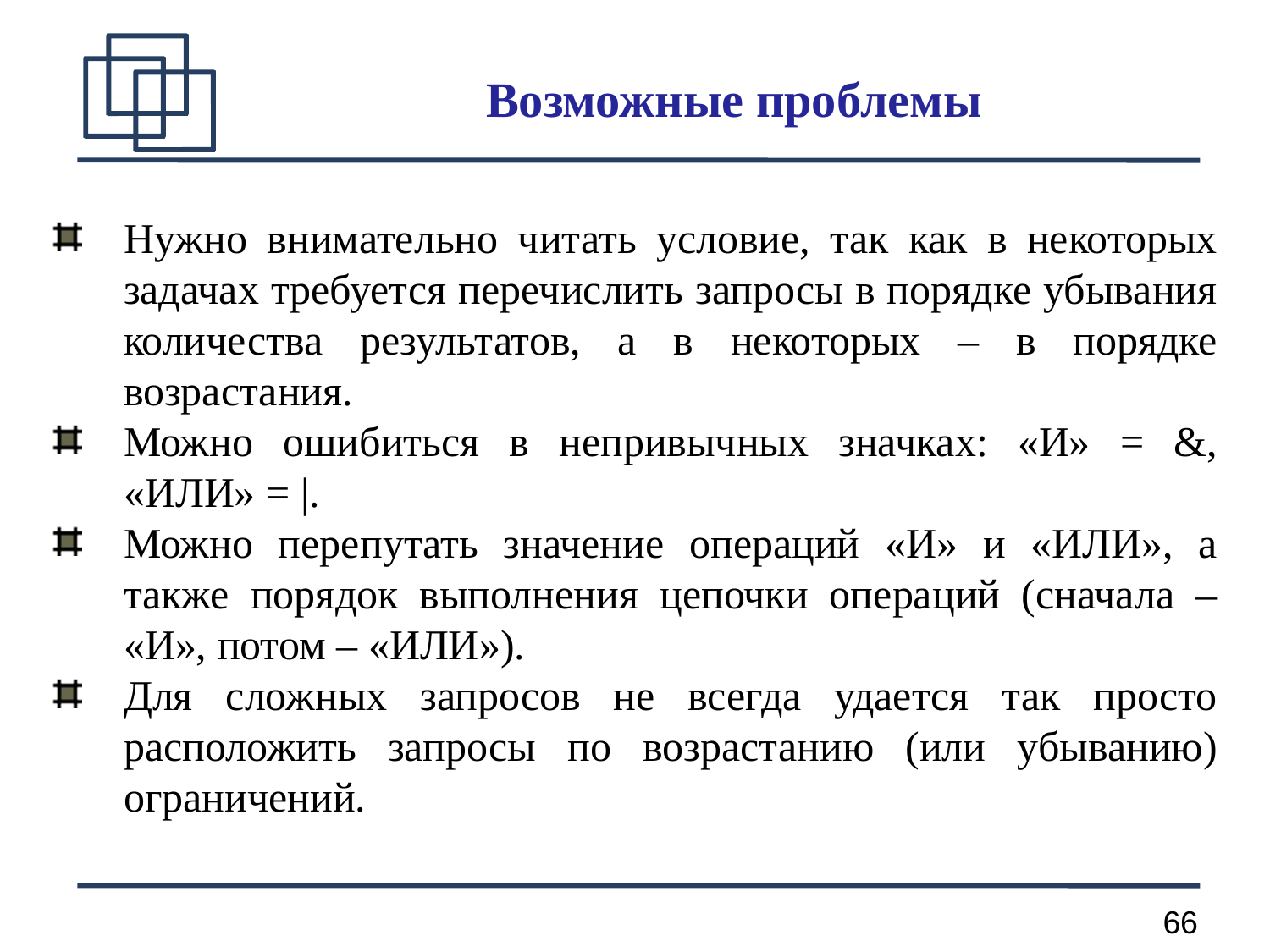

Возможные проблемы
Нужно внимательно читать условие, так как в некоторых задачах требуется перечислить запросы в порядке убывания количества результатов, а в некоторых – в порядке возрастания.
Можно ошибиться в непривычных значках: «И» = &, «ИЛИ» = |.
Можно перепутать значение операций «И» и «ИЛИ», а также порядок выполнения цепочки операций (сначала – «И», потом – «ИЛИ»).
Для сложных запросов не всегда удается так просто расположить запросы по возрастанию (или убыванию) ограничений.